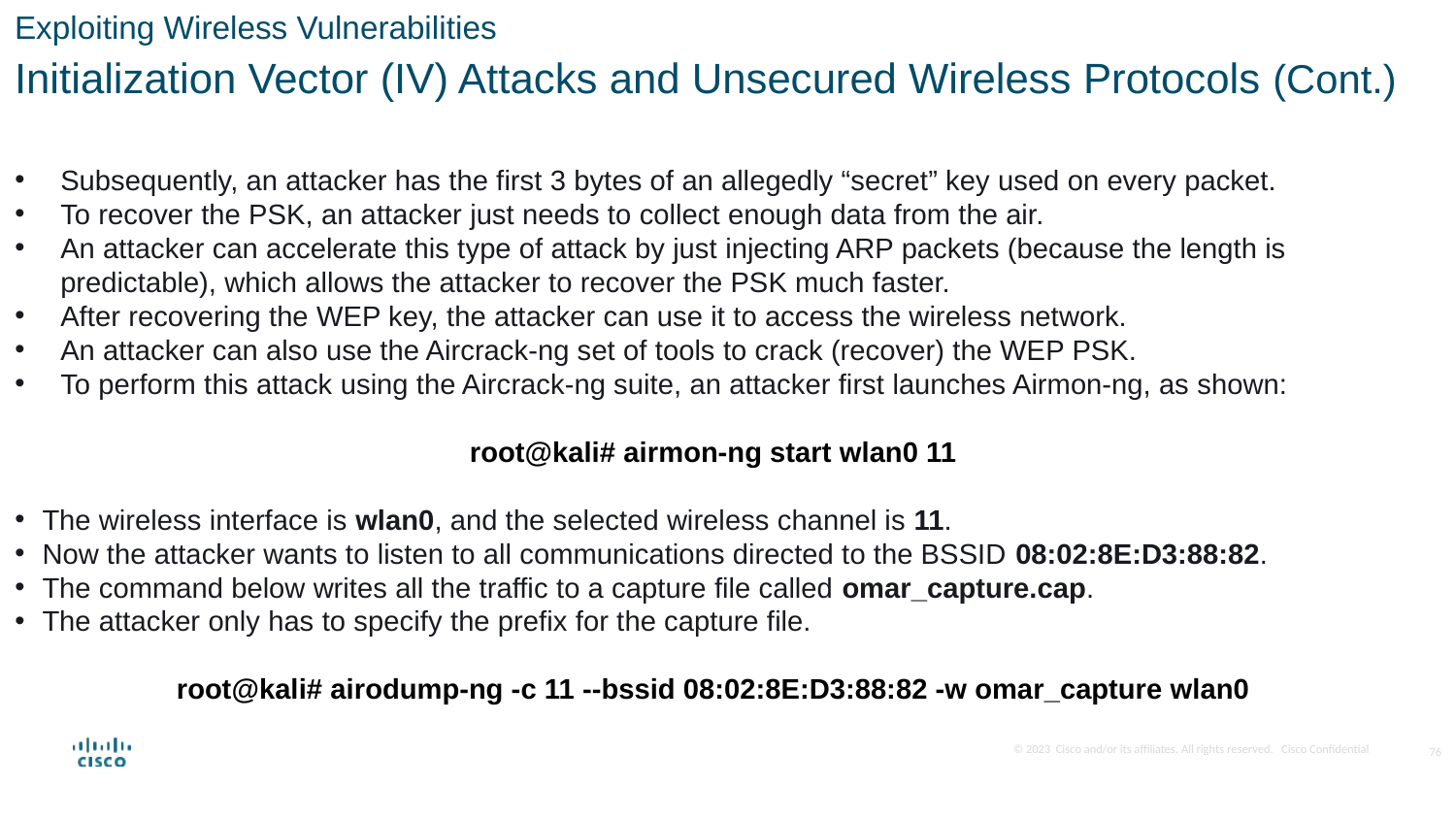

Exploiting Wireless Vulnerabilities

Initialization Vector (IV) Attacks and Unsecured Wireless Protocols (Cont.)

Subsequently, an attacker has the first 3 bytes of an allegedly “secret” key used on every packet.
To recover the PSK, an attacker just needs to collect enough data from the air.
An attacker can accelerate this type of attack by just injecting ARP packets (because the length is predictable), which allows the attacker to recover the PSK much faster.
After recovering the WEP key, the attacker can use it to access the wireless network.
An attacker can also use the Aircrack-ng set of tools to crack (recover) the WEP PSK.
To perform this attack using the Aircrack-ng suite, an attacker first launches Airmon-ng, as shown:

root@kali# airmon-ng start wlan0 11

The wireless interface is wlan0, and the selected wireless channel is 11.
Now the attacker wants to listen to all communications directed to the BSSID 08:02:8E:D3:88:82.
The command below writes all the traffic to a capture file called omar_capture.cap.
The attacker only has to specify the prefix for the capture file.

root@kali# airodump-ng -c 11 --bssid 08:02:8E:D3:88:82 -w omar_capture wlan0

76